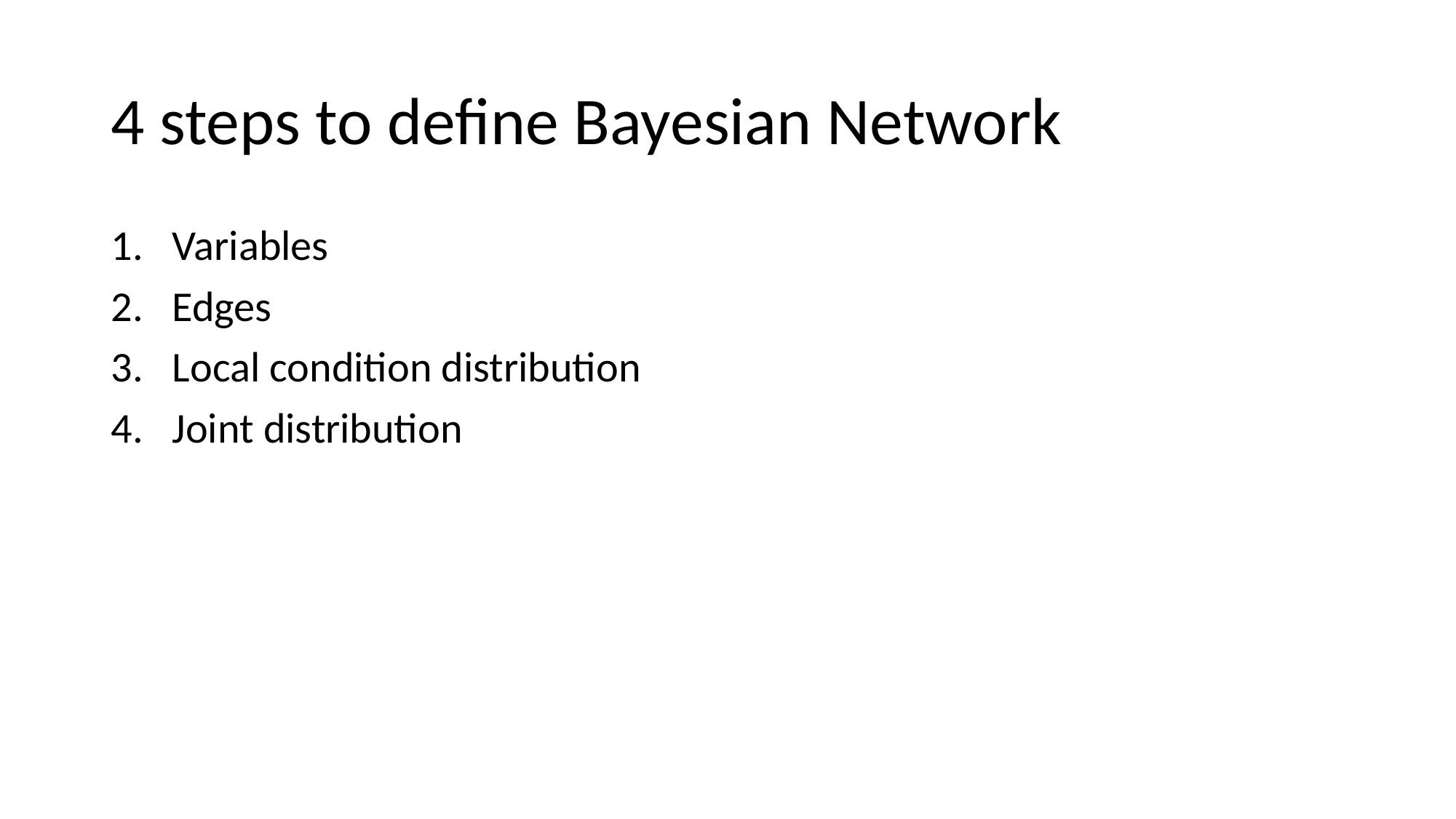

# 4 steps to define Bayesian Network
Variables
Edges
Local condition distribution
Joint distribution